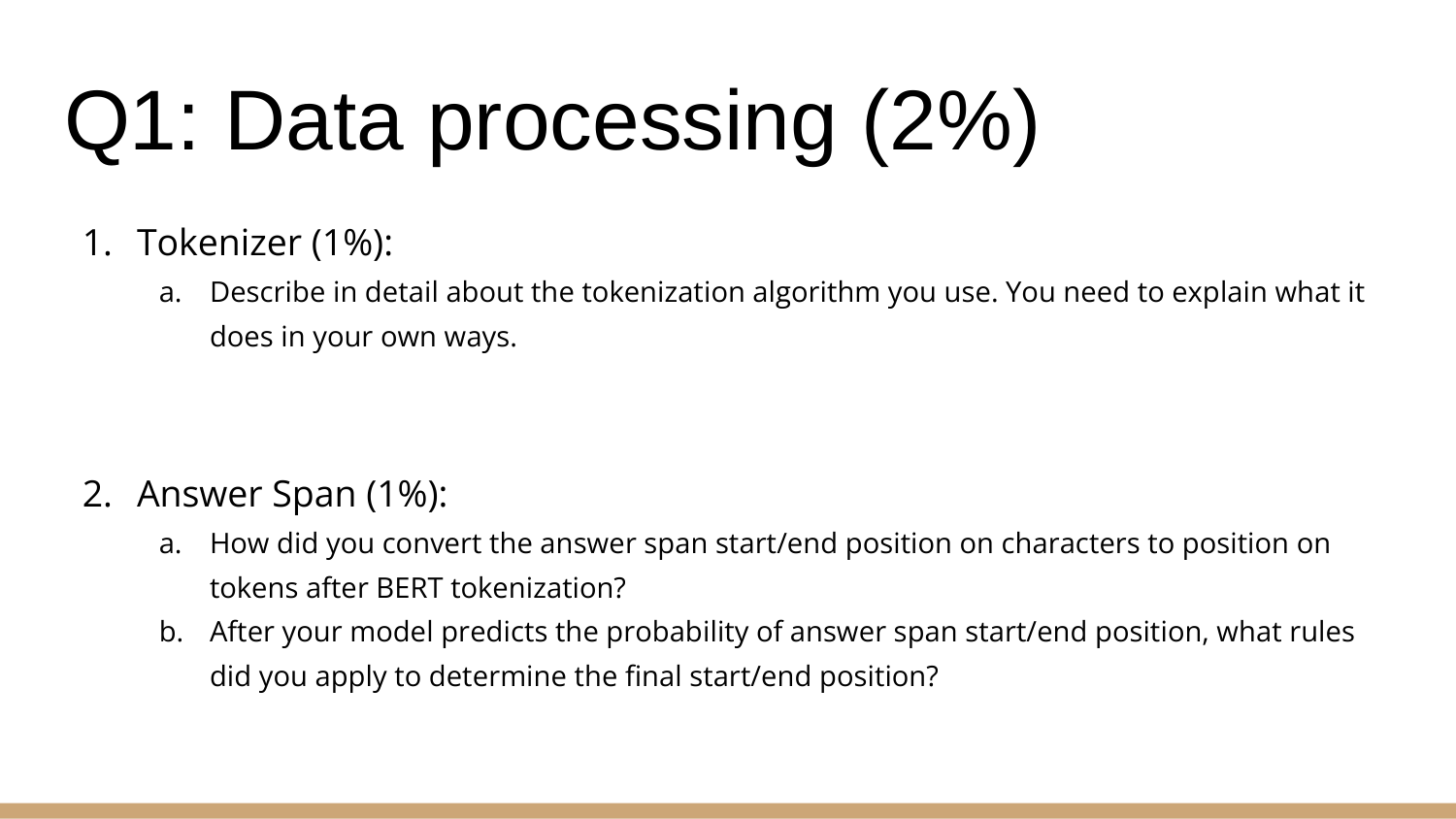

# Q1: Data processing (2%)
Tokenizer (1%):
Describe in detail about the tokenization algorithm you use. You need to explain what it does in your own ways.

Answer Span (1%):
How did you convert the answer span start/end position on characters to position on tokens after BERT tokenization?
After your model predicts the probability of answer span start/end position, what rules did you apply to determine the final start/end position?